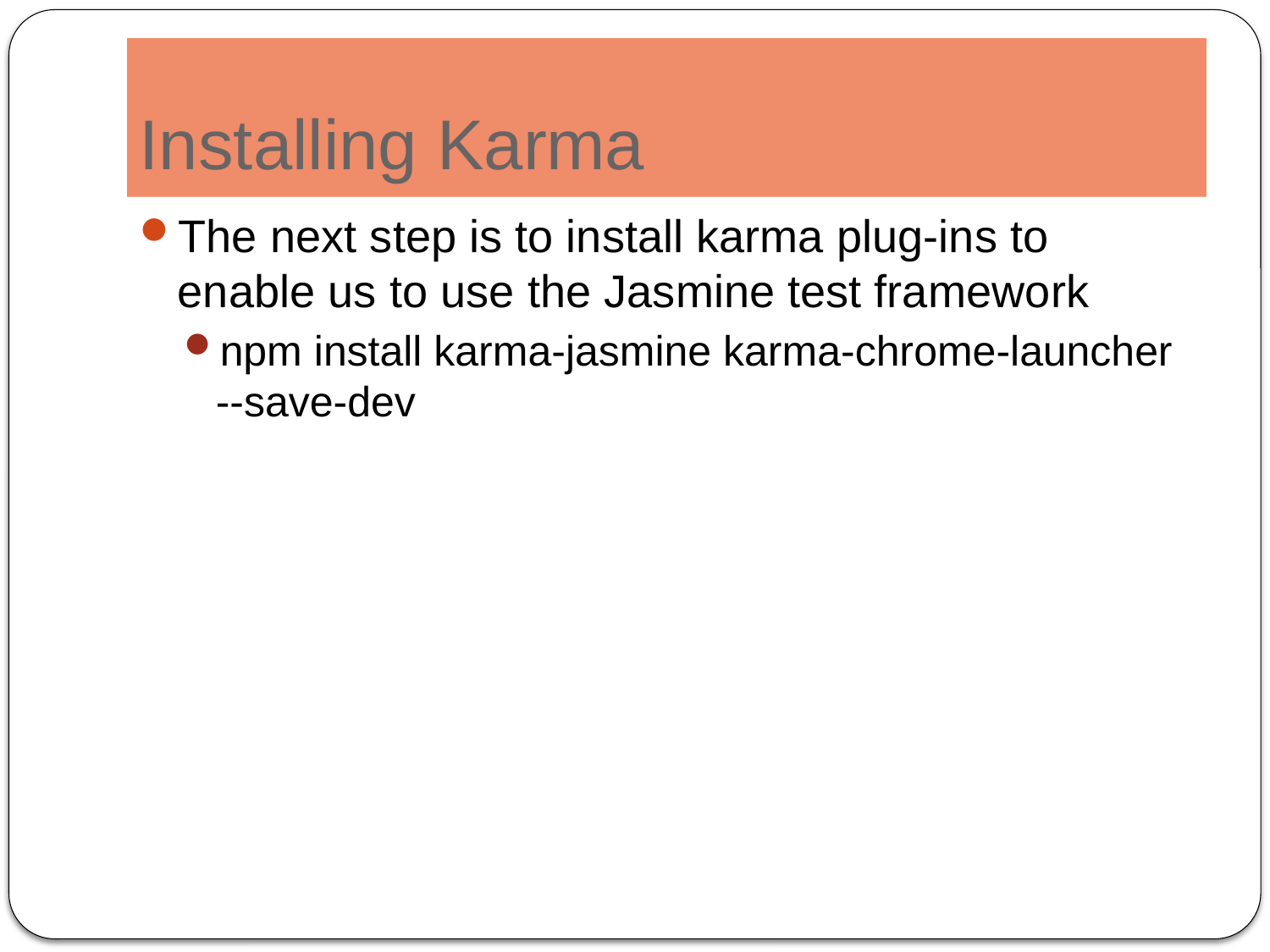

# Installing Karma
The next step is to install karma plug-ins to enable us to use the Jasmine test framework
npm install karma-jasmine karma-chrome-launcher --save-dev